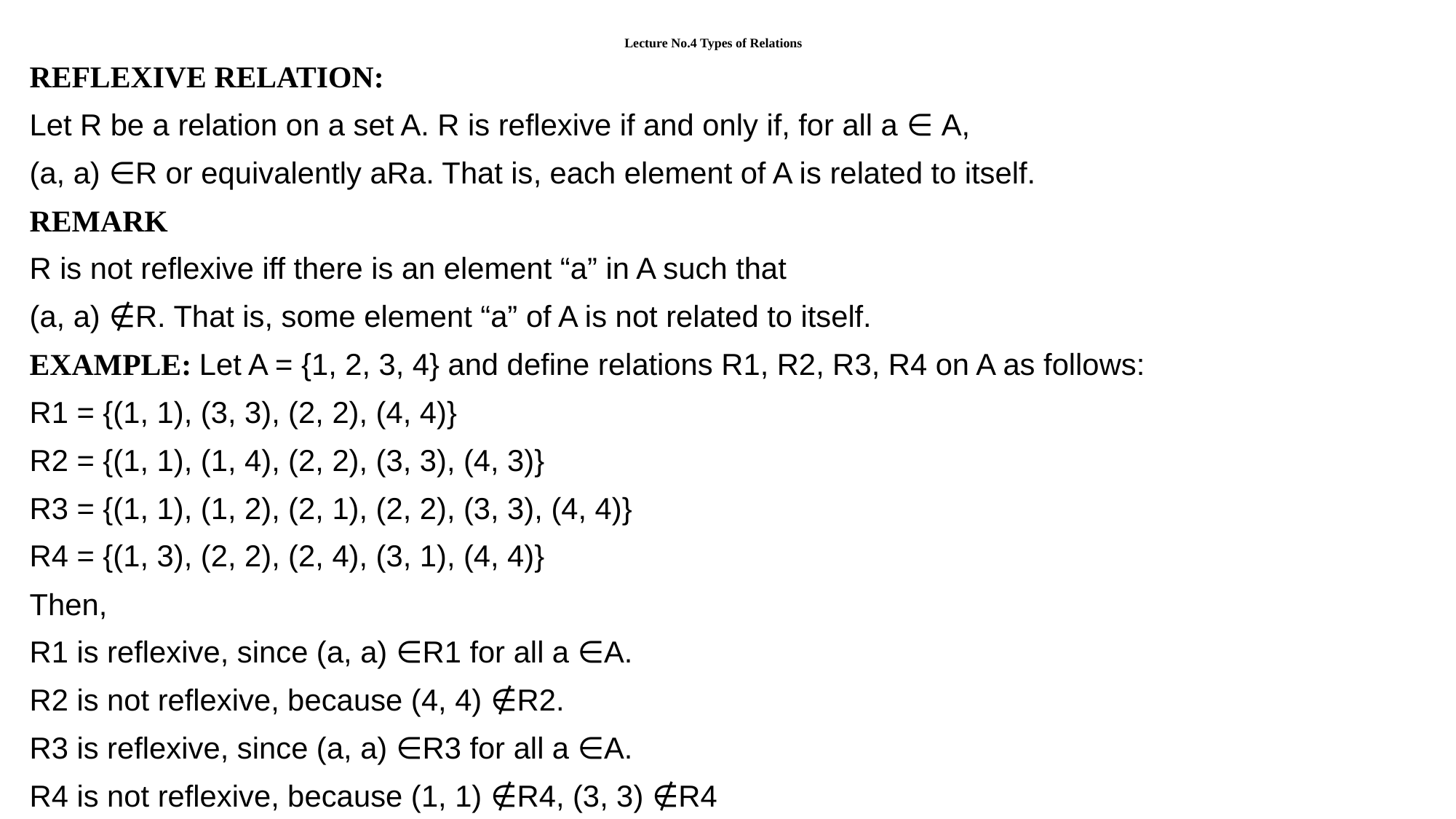

# Lecture No.4 Types of Relations
REFLEXIVE RELATION:
Let R be a relation on a set A. R is reflexive if and only if, for all a ∈ A,
(a, a) ∈R or equivalently aRa. That is, each element of A is related to itself.
REMARK
R is not reflexive iff there is an element “a” in A such that
(a, a) ∉R. That is, some element “a” of A is not related to itself.
EXAMPLE: Let A = {1, 2, 3, 4} and define relations R1, R2, R3, R4 on A as follows:
R1 = {(1, 1), (3, 3), (2, 2), (4, 4)}
R2 = {(1, 1), (1, 4), (2, 2), (3, 3), (4, 3)}
R3 = {(1, 1), (1, 2), (2, 1), (2, 2), (3, 3), (4, 4)}
R4 = {(1, 3), (2, 2), (2, 4), (3, 1), (4, 4)}
Then,
R1 is reflexive, since (a, a) ∈R1 for all a ∈A.
R2 is not reflexive, because (4, 4) ∉R2.
R3 is reflexive, since (a, a) ∈R3 for all a ∈A.
R4 is not reflexive, because (1, 1) ∉R4, (3, 3) ∉R4